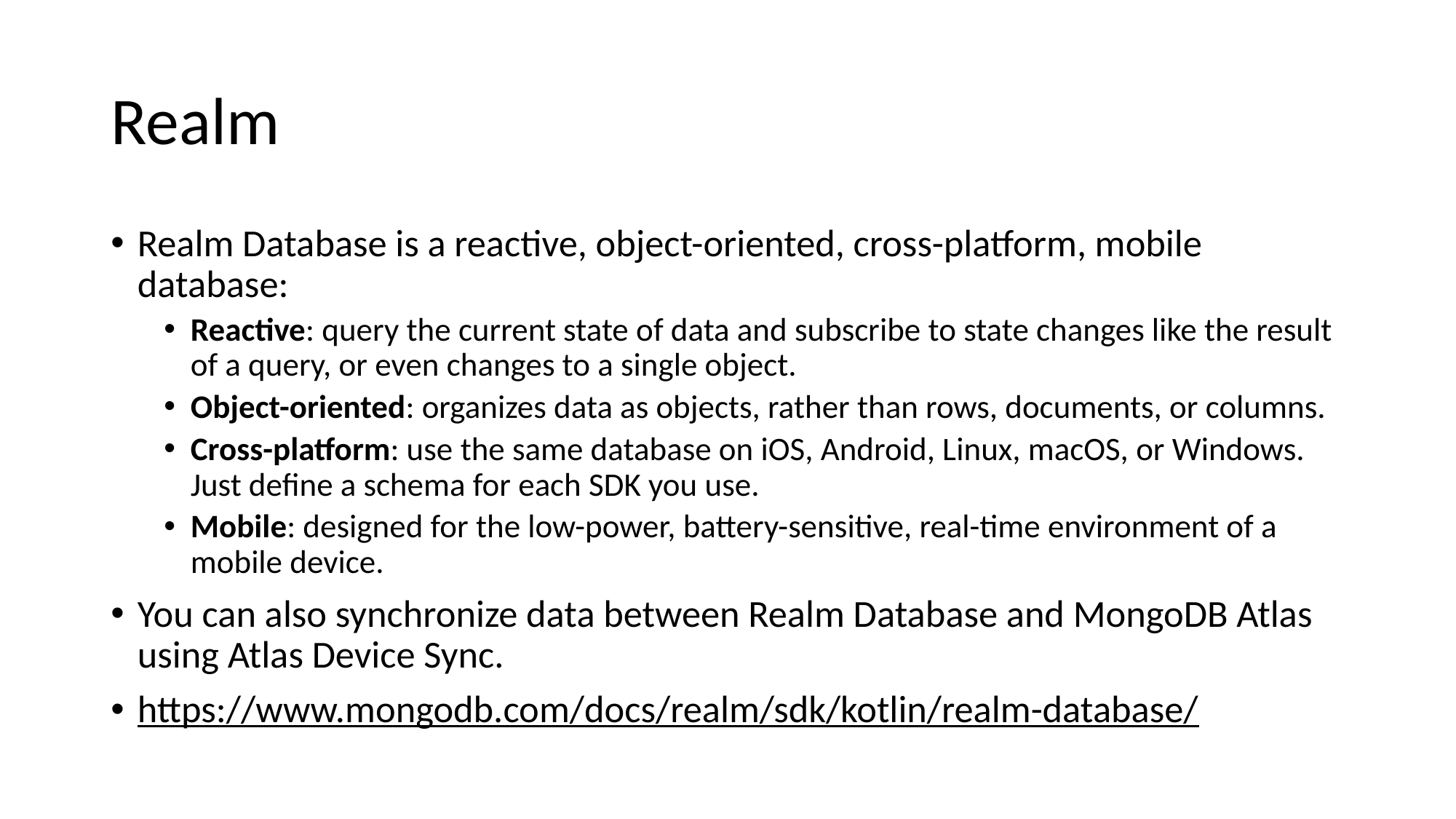

# Realm
Realm Database is a reactive, object-oriented, cross-platform, mobile database:
Reactive: query the current state of data and subscribe to state changes like the result of a query, or even changes to a single object.
Object-oriented: organizes data as objects, rather than rows, documents, or columns.
Cross-platform: use the same database on iOS, Android, Linux, macOS, or Windows. Just define a schema for each SDK you use.
Mobile: designed for the low-power, battery-sensitive, real-time environment of a mobile device.
You can also synchronize data between Realm Database and MongoDB Atlas using Atlas Device Sync.
https://www.mongodb.com/docs/realm/sdk/kotlin/realm-database/